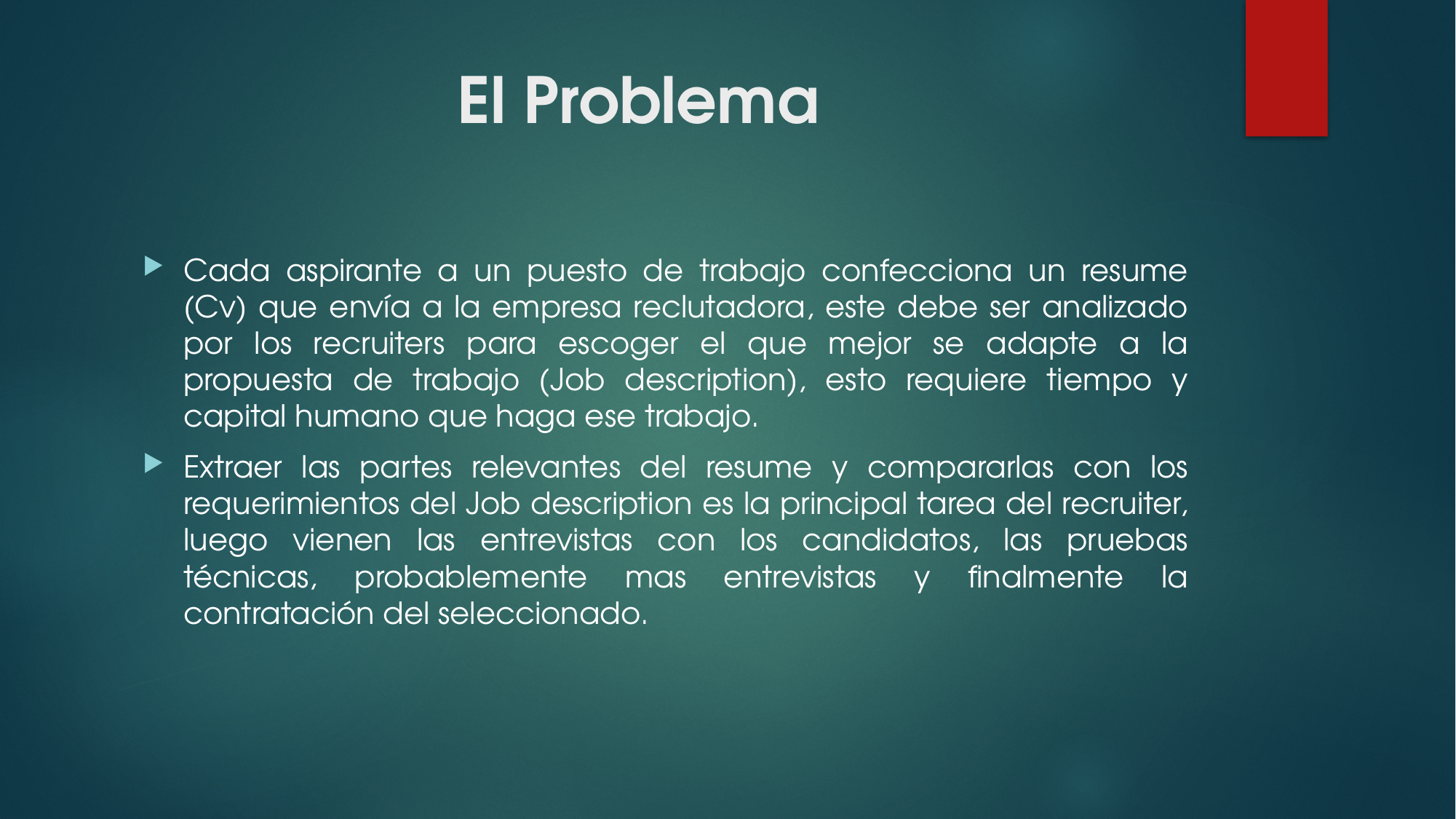

# El Problema
Cada aspirante a un puesto de trabajo confecciona un resume (Cv) que envía a la empresa reclutadora, este debe ser analizado por los recruiters para escoger el que mejor se adapte a la propuesta de trabajo (Job description), esto requiere tiempo y capital humano que haga ese trabajo.
Extraer las partes relevantes del resume y compararlas con los requerimientos del Job description es la principal tarea del recruiter, luego vienen las entrevistas con los candidatos, las pruebas técnicas, probablemente mas entrevistas y finalmente la contratación del seleccionado.